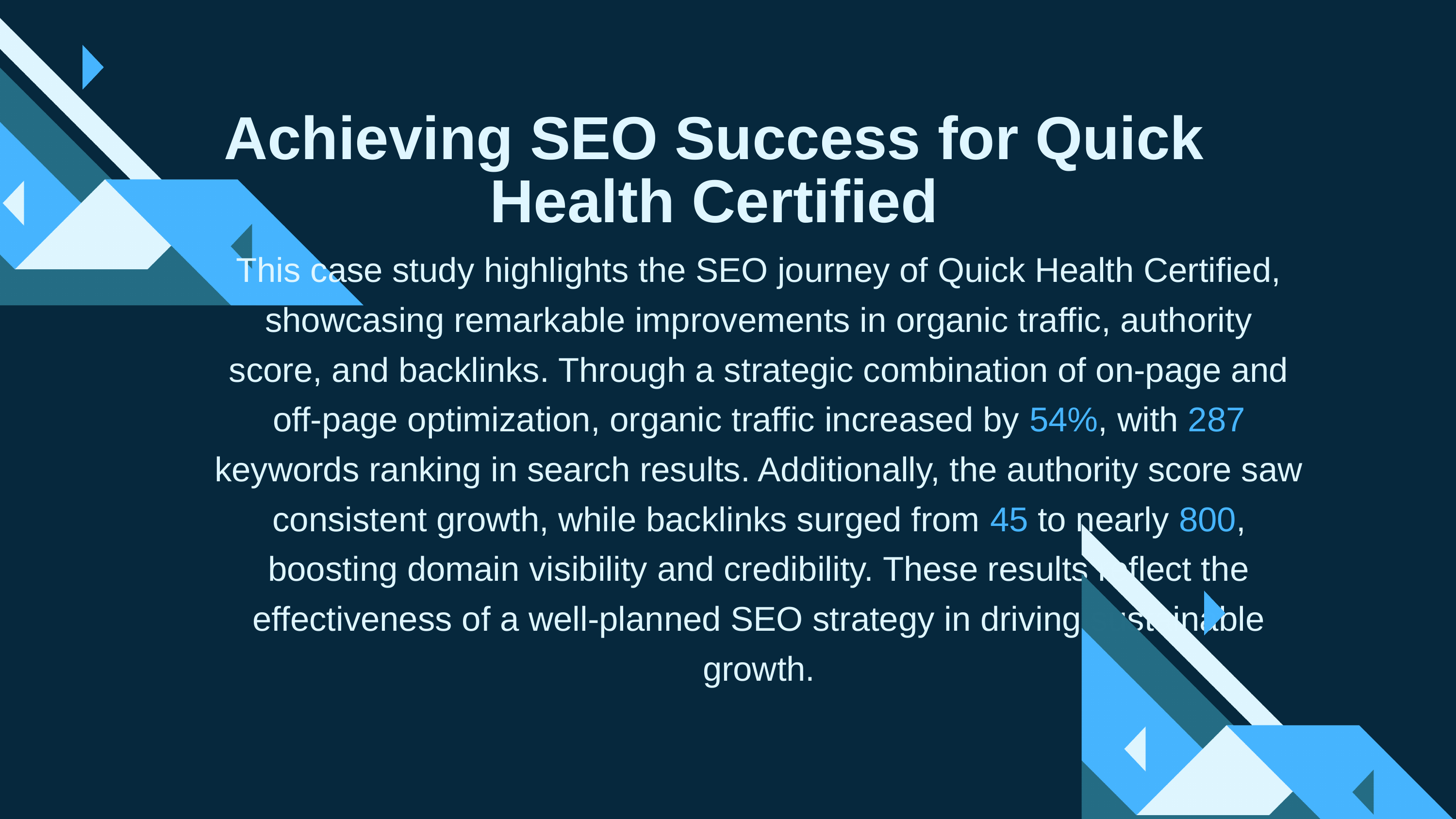

Achieving SEO Success for Quick Health Certified

This case study highlights the SEO journey of Quick Health Certified, showcasing remarkable improvements in organic traffic, authority score, and backlinks. Through a strategic combination of on-page and off-page optimization, organic traffic increased by 54%, with 287 keywords ranking in search results. Additionally, the authority score saw consistent growth, while backlinks surged from 45 to nearly 800, boosting domain visibility and credibility. These results reflect the effectiveness of a well-planned SEO strategy in driving sustainable growth.